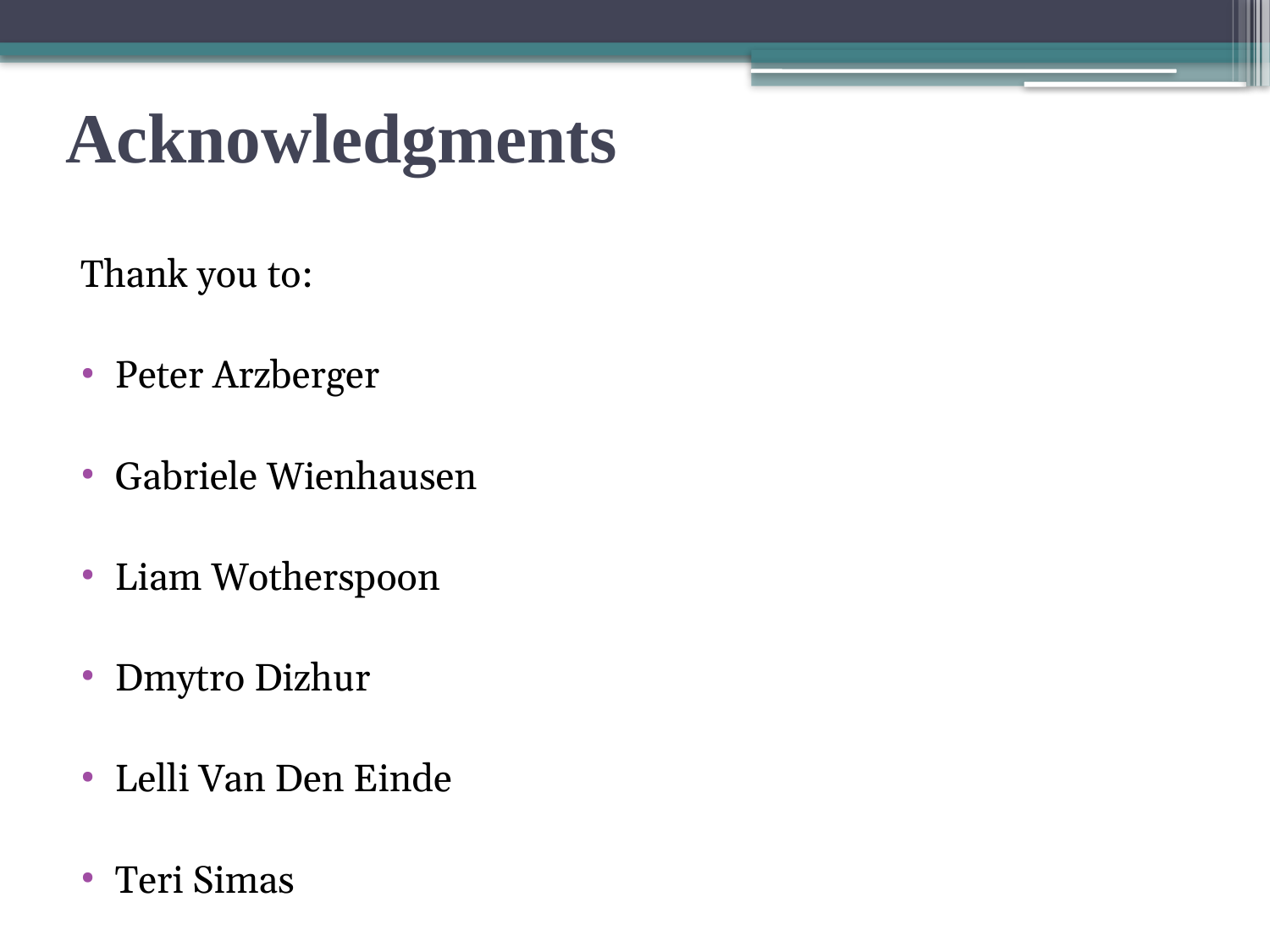

# Acknowledgments
Thank you to:

Peter Arzberger

Gabriele Wienhausen

Liam Wotherspoon

Dmytro Dizhur

Lelli Van Den Einde

Teri Simas